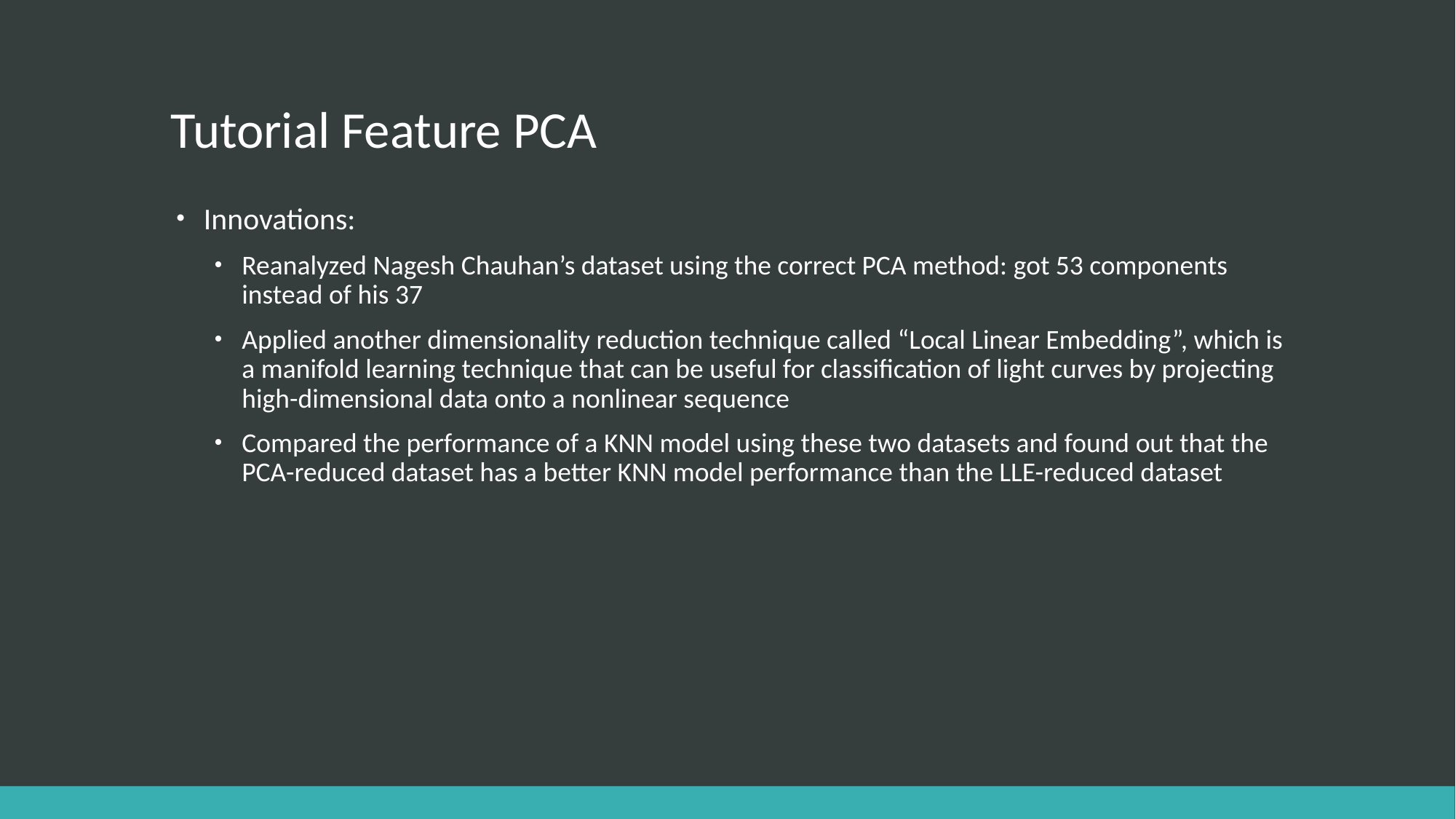

# Tutorial Feature PCA
Innovations:
Reanalyzed Nagesh Chauhan’s dataset using the correct PCA method: got 53 components instead of his 37
Applied another dimensionality reduction technique called “Local Linear Embedding”, which is a manifold learning technique that can be useful for classification of light curves by projecting high-dimensional data onto a nonlinear sequence
Compared the performance of a KNN model using these two datasets and found out that the PCA-reduced dataset has a better KNN model performance than the LLE-reduced dataset